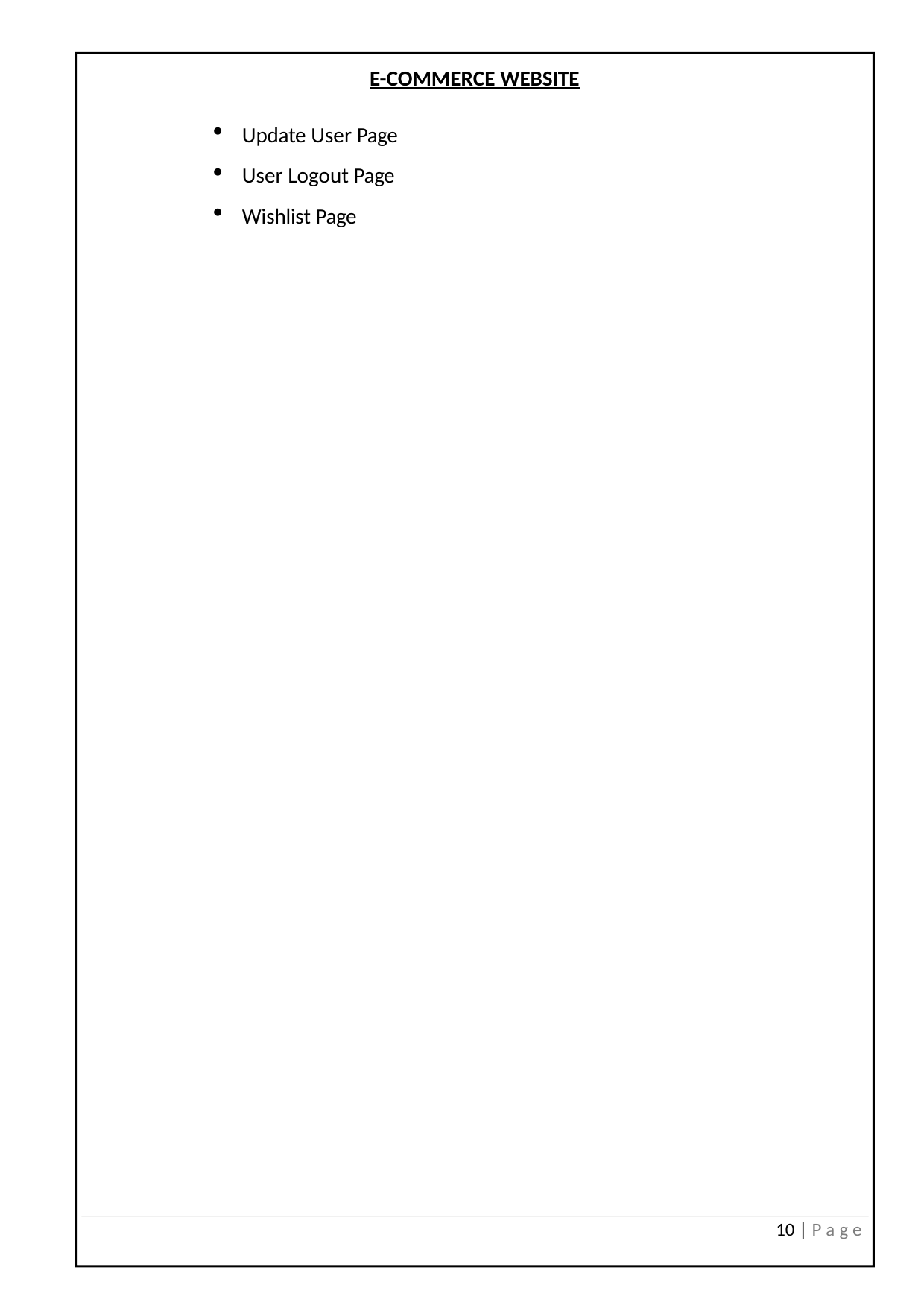

E-COMMERCE WEBSITE

Update User Page
User Logout Page
Wishlist Page
10 | P a g e